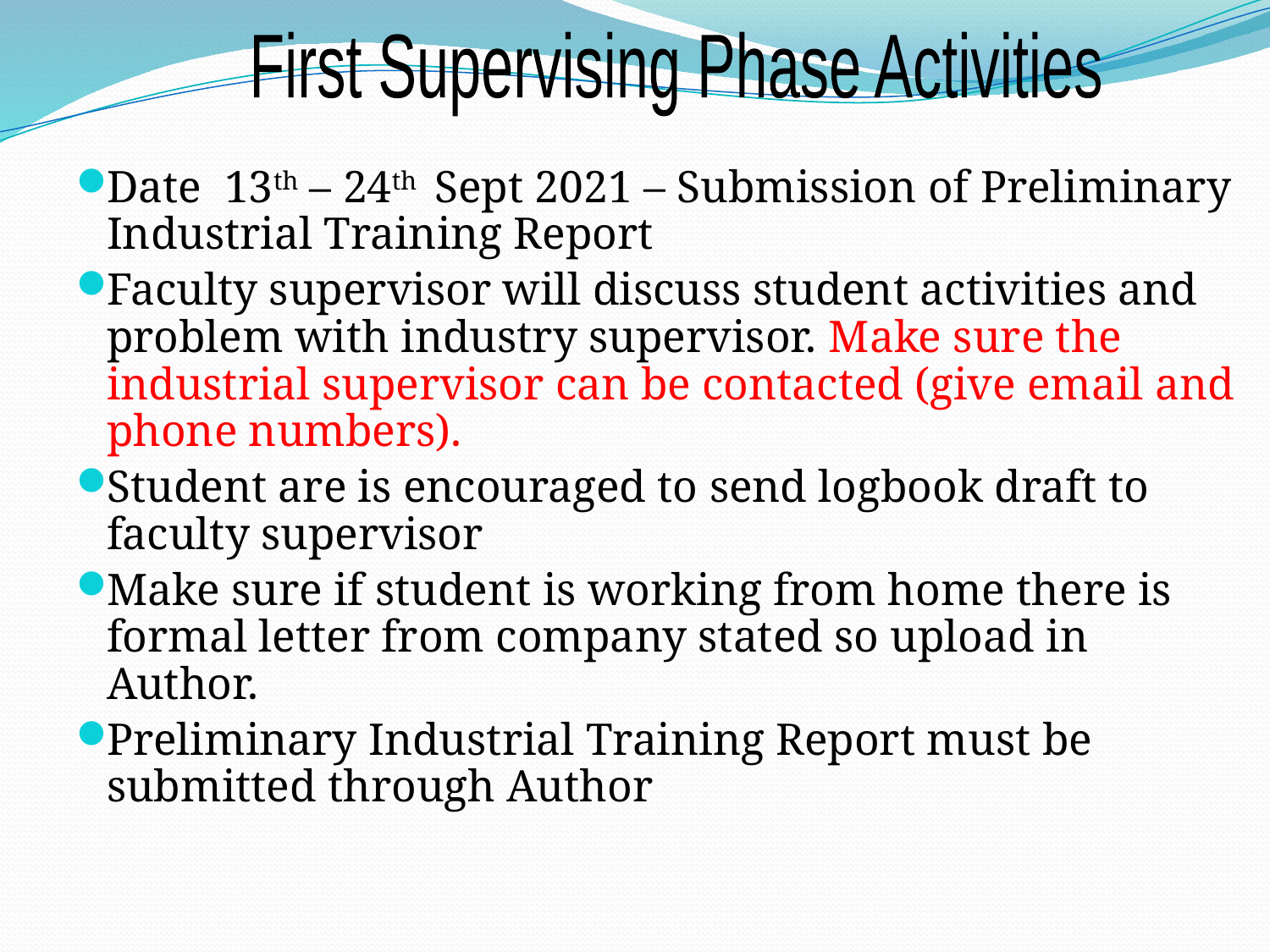

First Supervising Phase Activities
Date  13th – 24th  Sept 2021 – Submission of Preliminary Industrial Training Report
Faculty supervisor will discuss student activities and problem with industry supervisor. Make sure the industrial supervisor can be contacted (give email and phone numbers).
Student are is encouraged to send logbook draft to faculty supervisor
Make sure if student is working from home there is formal letter from company stated so upload in Author.
Preliminary Industrial Training Report must be submitted through Author